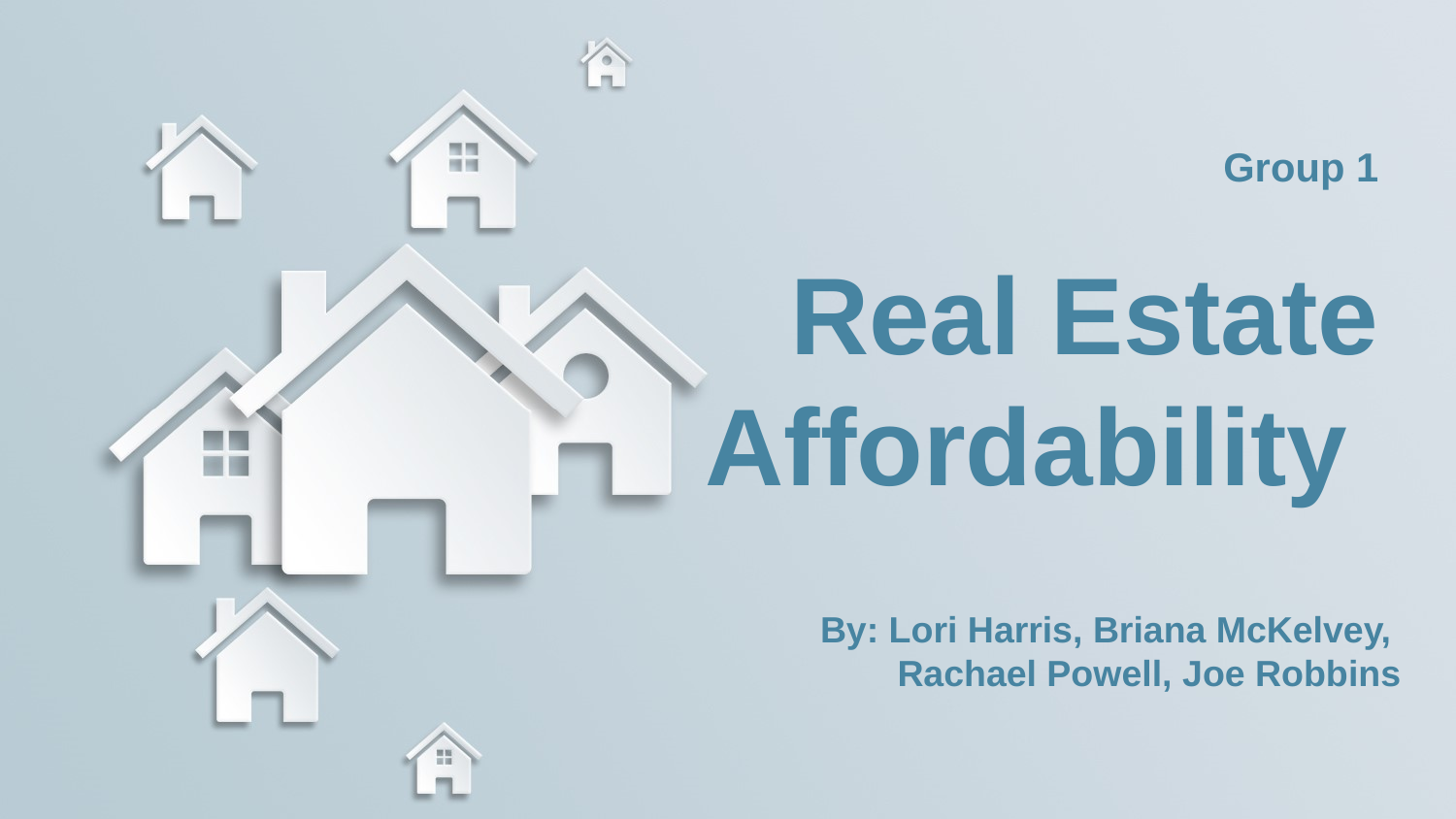

Group 1
Real Estate Affordability
By: Lori Harris, Briana McKelvey,
Rachael Powell, Joe Robbins